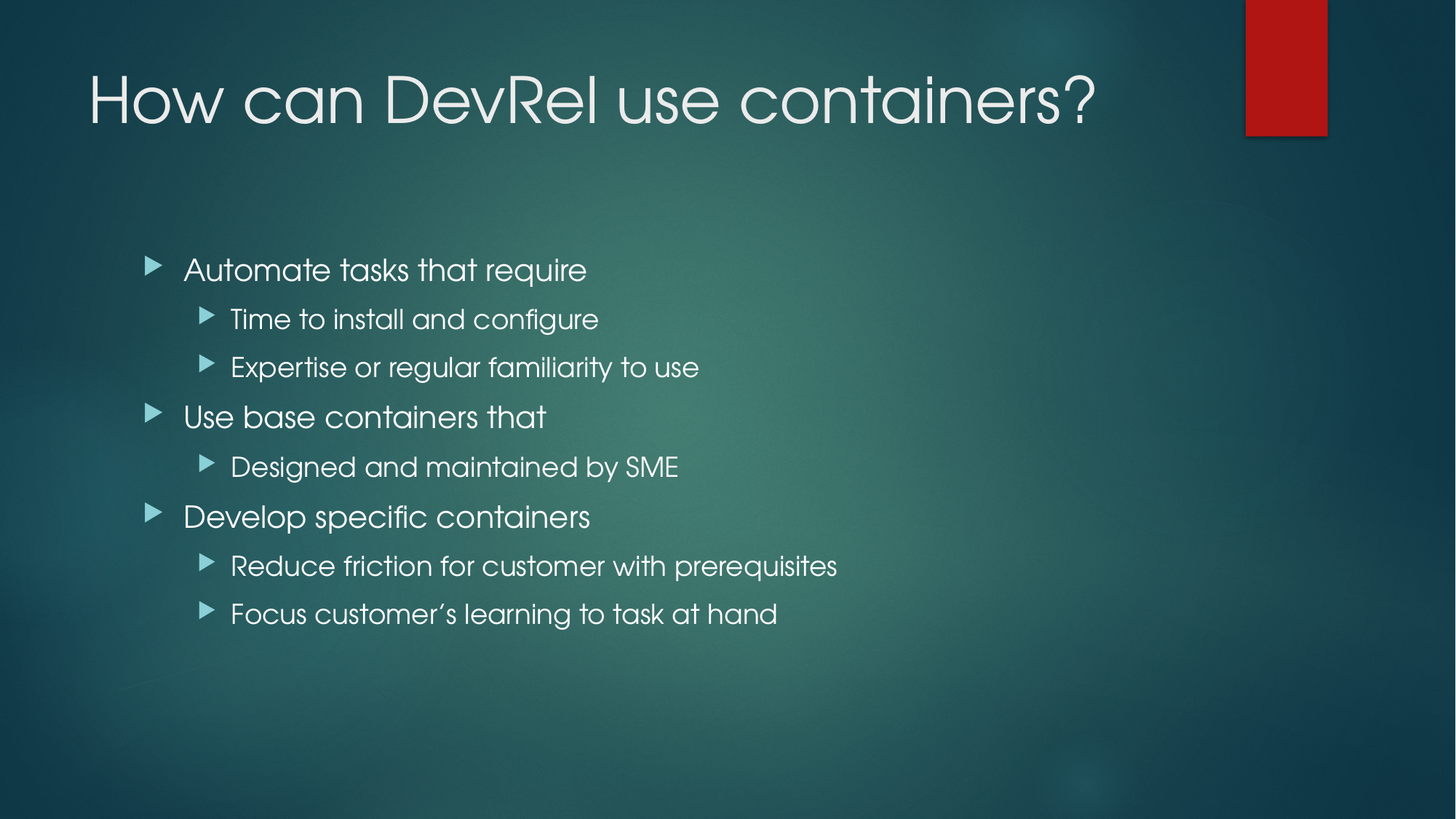

# How can DevRel use containers?
Automate tasks that require
Time to install and configure
Expertise or regular familiarity to use
Use base containers that
Designed and maintained by SME
Develop specific containers
Reduce friction for customer with prerequisites
Focus customer’s learning to task at hand